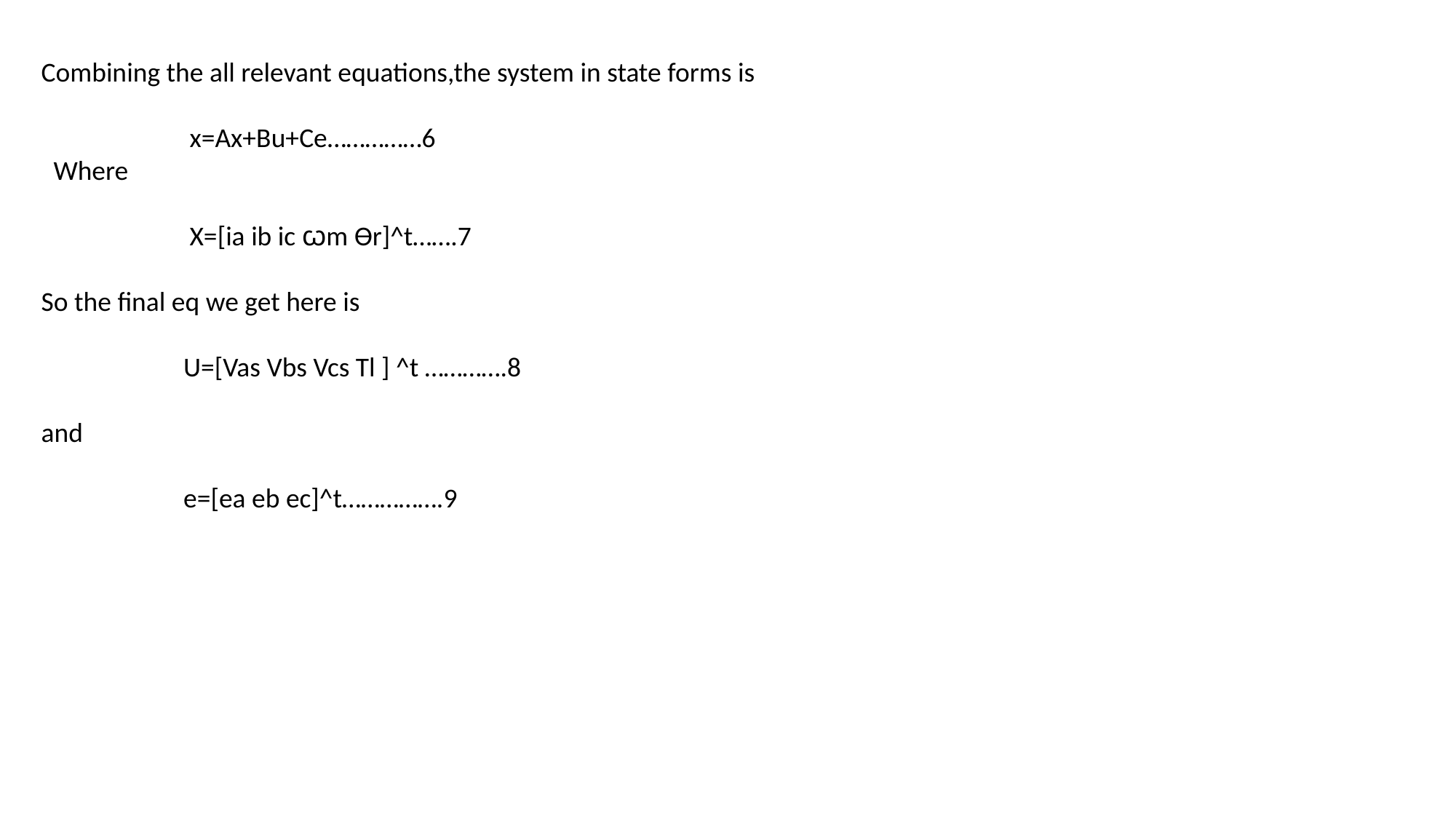

Combining the all relevant equations,the system in state forms is

                        x=Ax+Bu+Ce……………6
  Where

                        X=[ia ib ic ꙍm ϴr]^t…….7

So the final eq we get here is

                       U=[Vas Vbs Vcs Tl ] ^t ………….8

and

                       e=[ea eb ec]^t…………….9